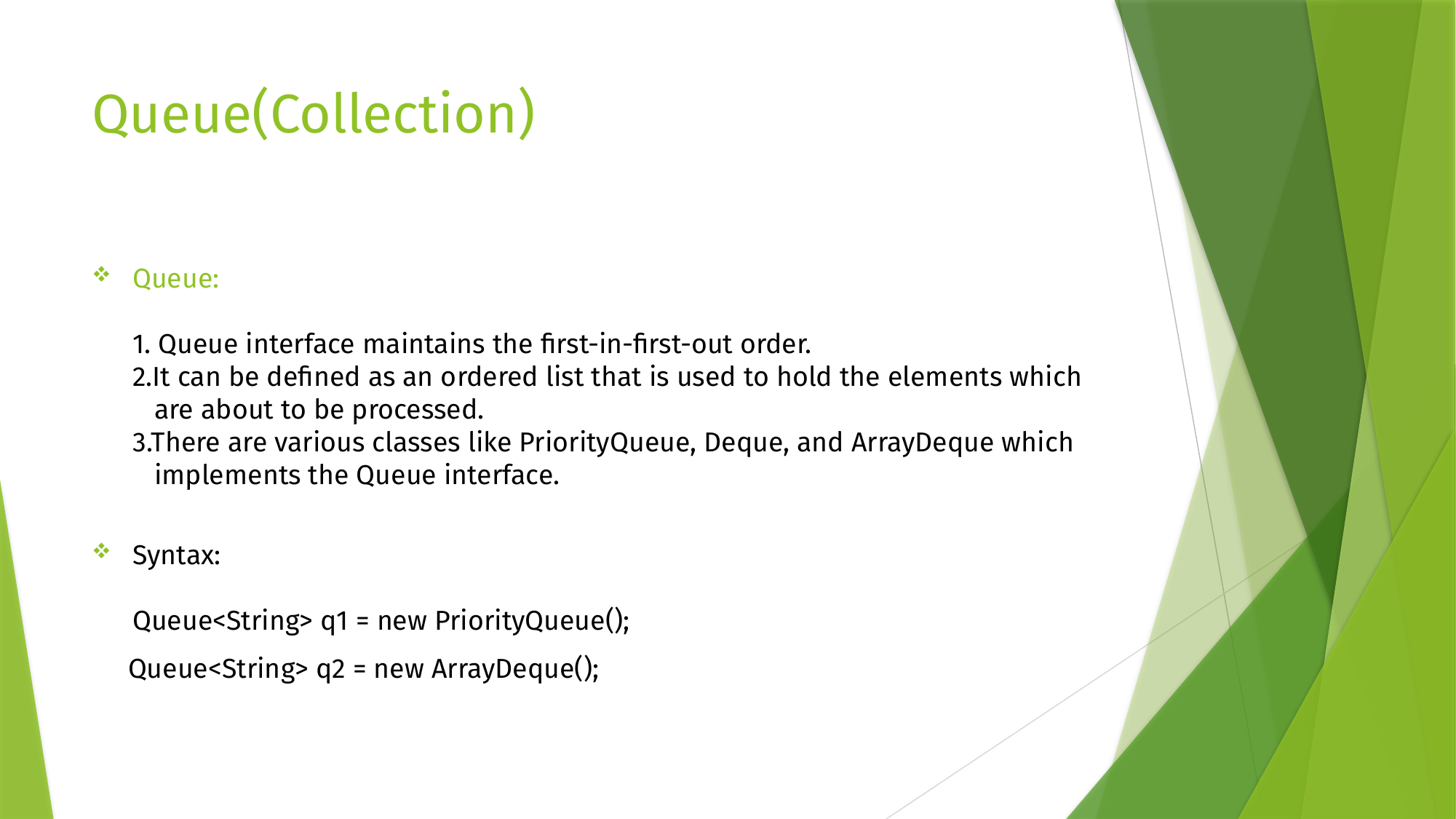

# Queue(Collection)
Queue:
1. Queue interface maintains the first-in-first-out order.
2.It can be defined as an ordered list that is used to hold the elements which
   are about to be processed.
3.There are various classes like PriorityQueue, Deque, and ArrayDeque which
   implements the Queue interface.
Syntax:
Queue<String> q1 = new PriorityQueue();
     Queue<String> q2 = new ArrayDeque();